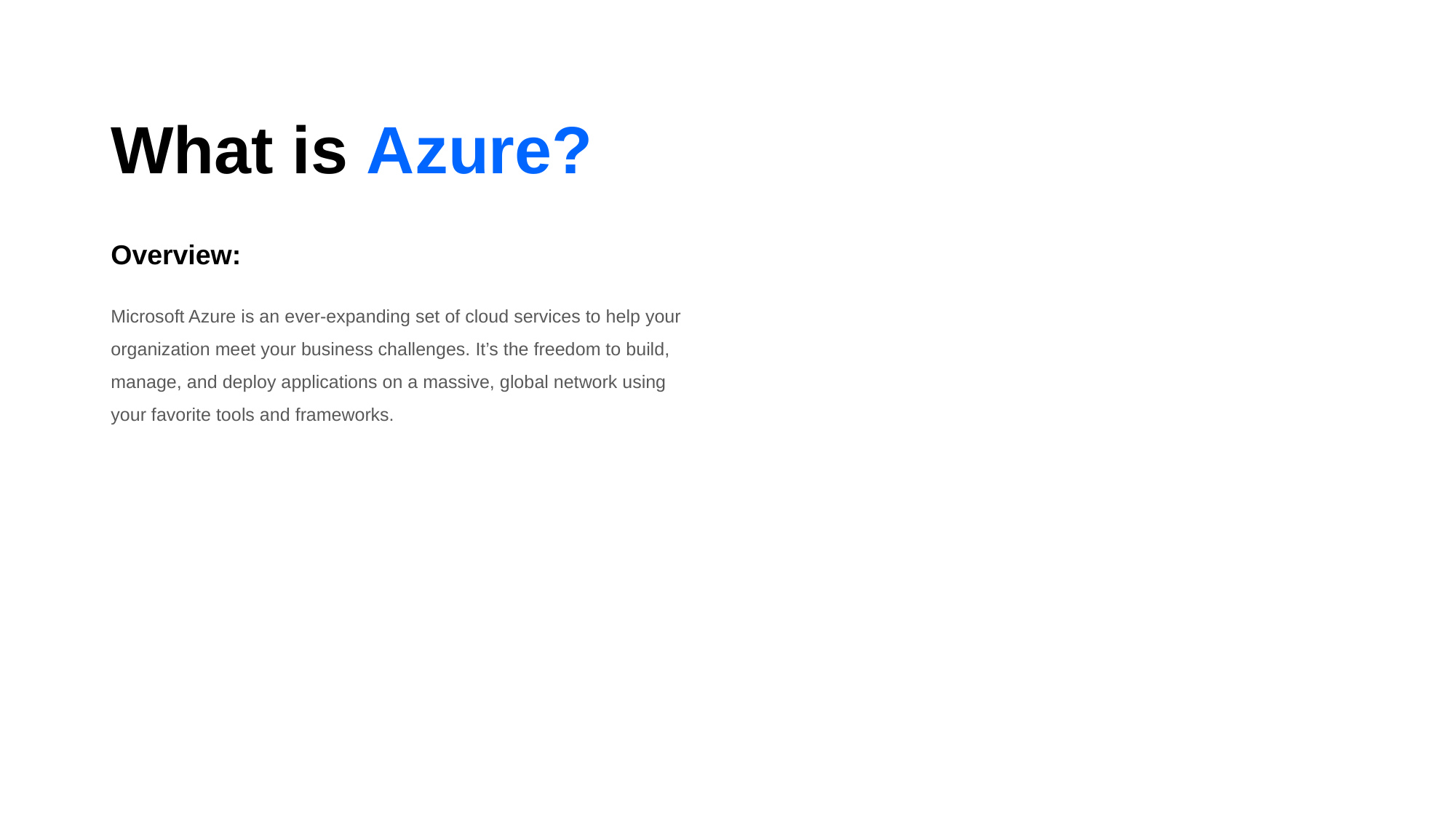

# What is Azure?
Overview:
Microsoft Azure is an ever-expanding set of cloud services to help your organization meet your business challenges. It’s the freedom to build, manage, and deploy applications on a massive, global network using your favorite tools and frameworks.